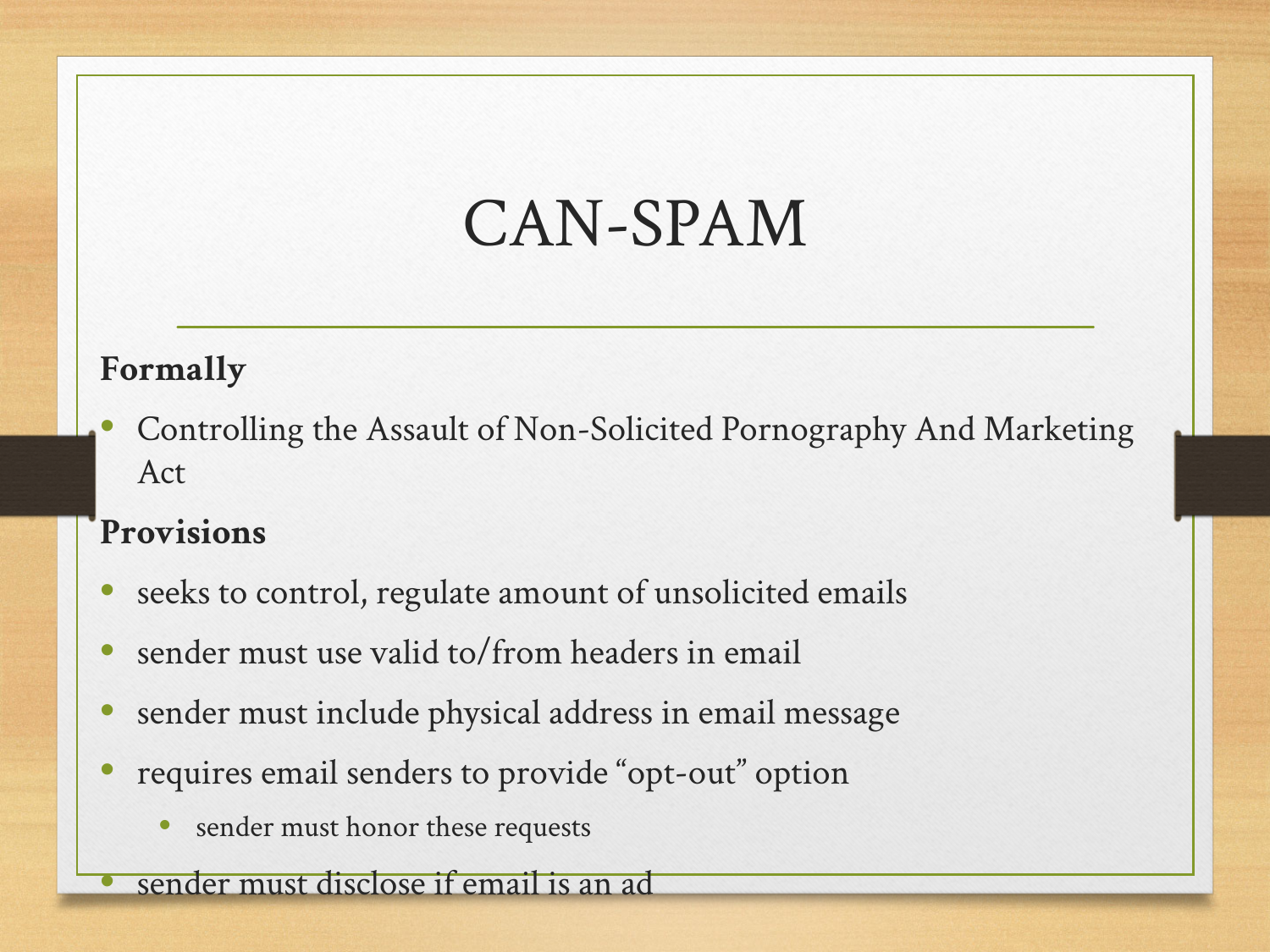

# CAN-SPAM
Formally
Controlling the Assault of Non-Solicited Pornography And Marketing Act
Provisions
seeks to control, regulate amount of unsolicited emails
sender must use valid to/from headers in email
sender must include physical address in email message
requires email senders to provide “opt-out” option
sender must honor these requests
sender must disclose if email is an ad